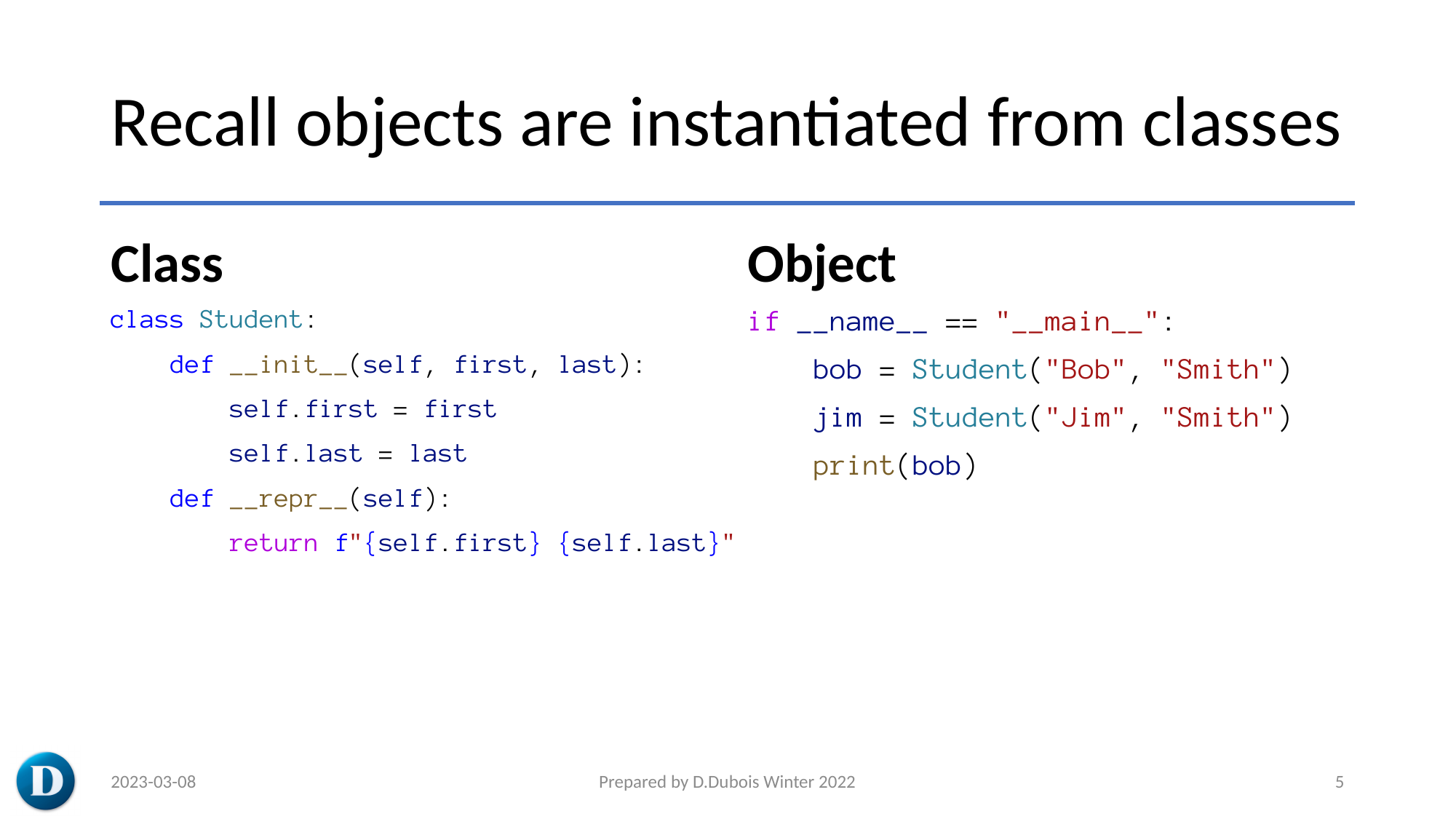

# Recall objects are instantiated from classes
Class
Object
class Student:
    def __init__(self, first, last):
        self.first = first
        self.last = last
    def __repr__(self):
        return f"{self.first} {self.last}"
if __name__ == "__main__":
    bob = Student("Bob", "Smith")
    jim = Student("Jim", "Smith")
    print(bob)
2023-03-08
Prepared by D.Dubois Winter 2022
5